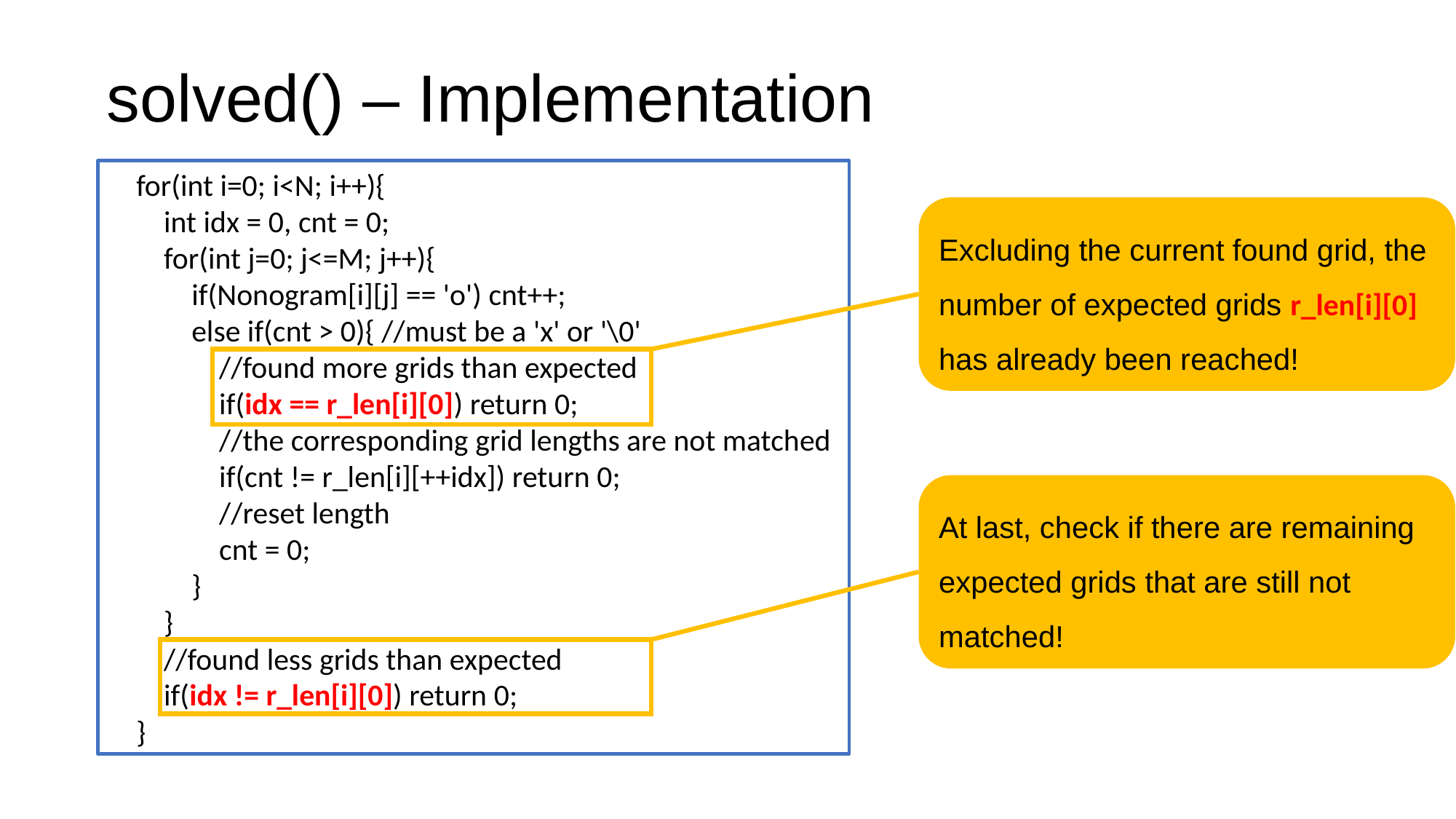

# solved() – Implementation
    for(int i=0; i<N; i++){
        int idx = 0, cnt = 0;
        for(int j=0; j<=M; j++){
            if(Nonogram[i][j] == 'o') cnt++;
            else if(cnt > 0){ //must be a 'x' or '\0'
                //found more grids than expected
                if(idx == r_len[i][0]) return 0;
                //the corresponding grid lengths are not matched
                if(cnt != r_len[i][++idx]) return 0;
                //reset length
                cnt = 0;
            }
        }
        //found less grids than expected
        if(idx != r_len[i][0]) return 0;
    }
Excluding the current found grid, the number of expected grids r_len[i][0] has already been reached!

At last, check if there are remaining expected grids that are still not matched!